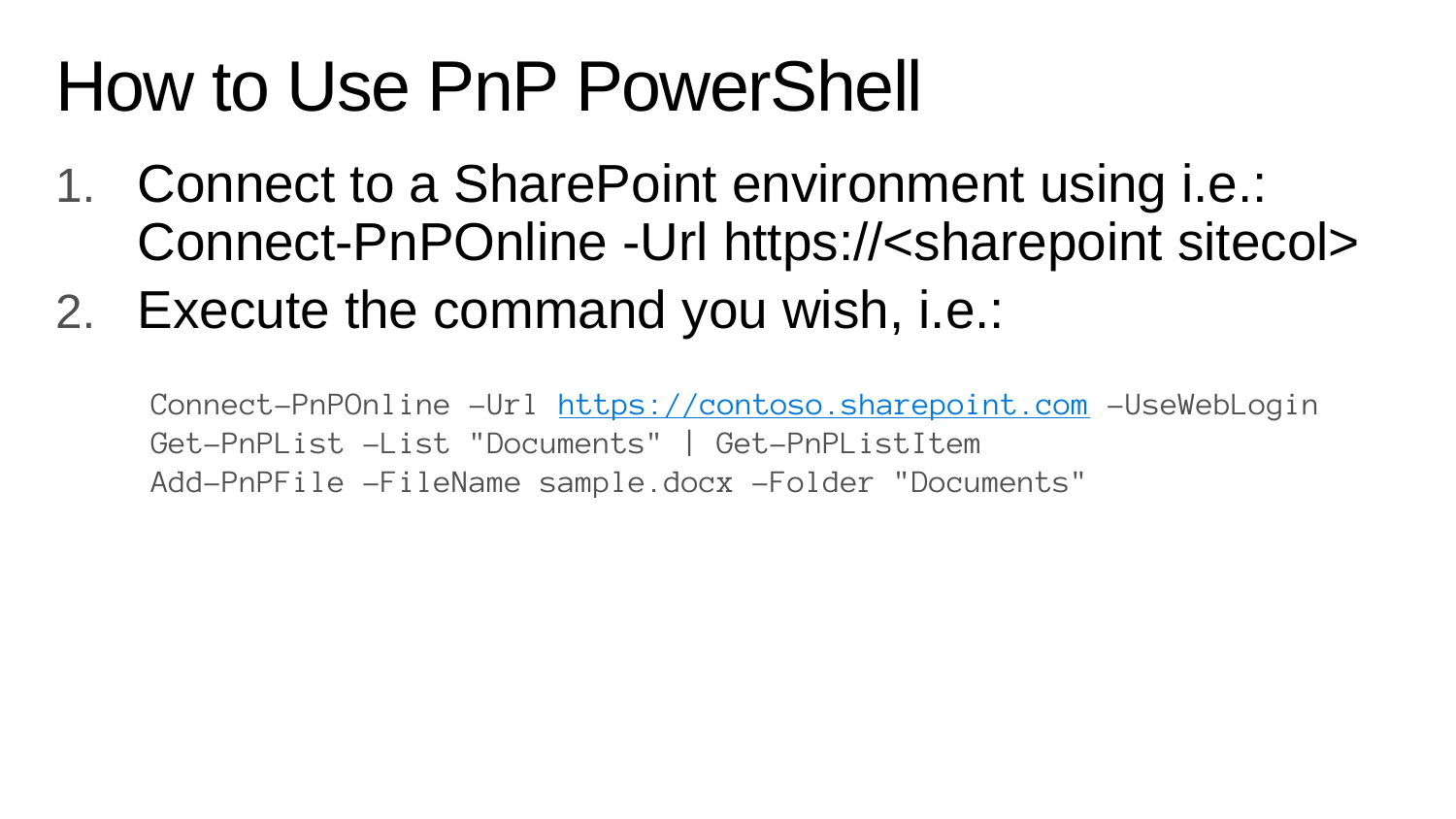

# How to Use PnP PowerShell
Connect to a SharePoint environment using i.e.:
Connect-PnPOnline -Url https://<sharepoint sitecol>
Execute the command you wish, i.e.:

Connect-PnPOnline -Url https://contoso.sharepoint.com -UseWebLogin
Get-PnPList -List "Documents" | Get-PnPListItem
Add-PnPFile -FileName sample.docx -Folder "Documents"